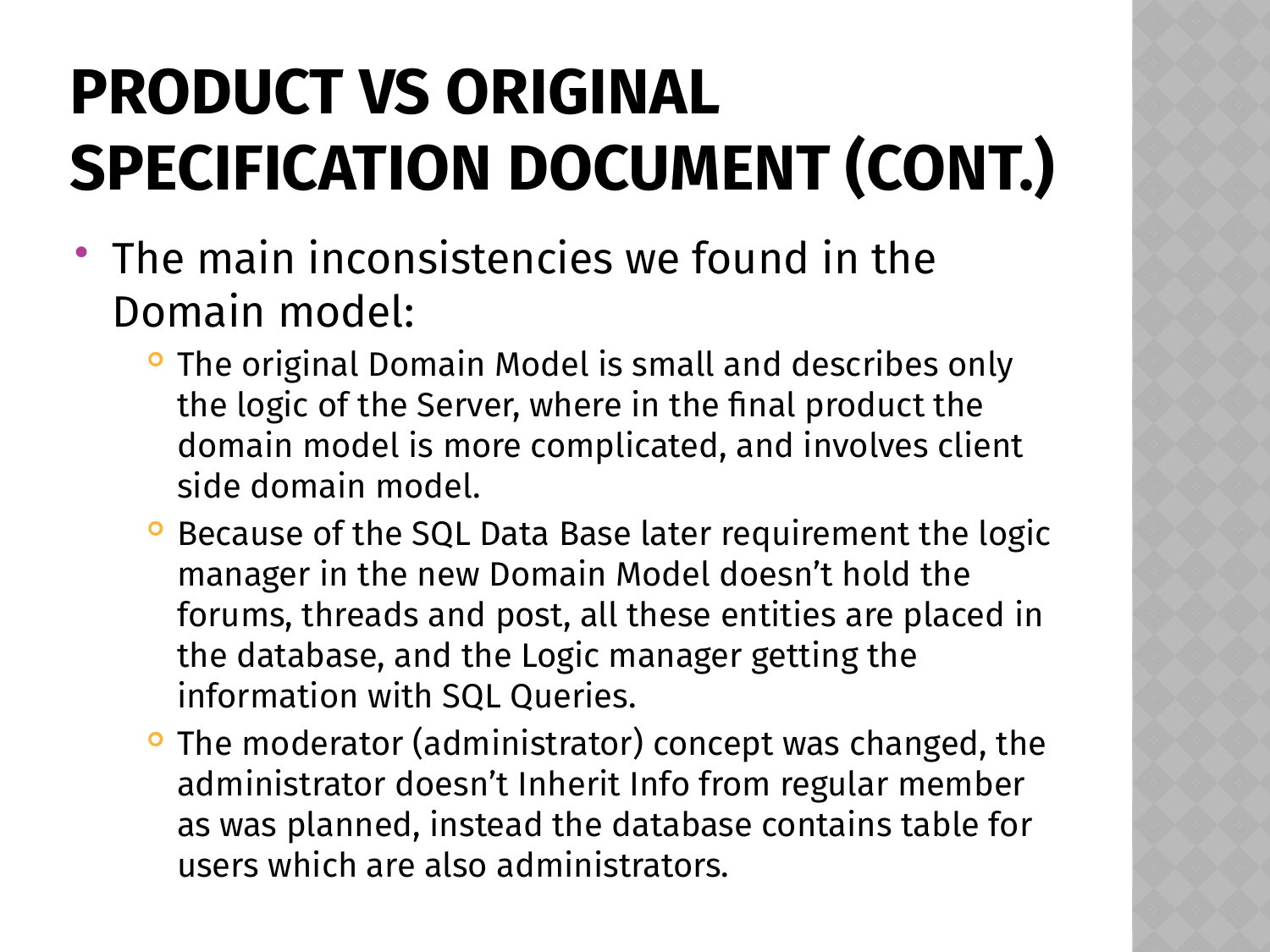

# Product VS Original Specification Document (cont.)
The main inconsistencies we found in the Domain model:
The original Domain Model is small and describes only the logic of the Server, where in the final product the domain model is more complicated, and involves client side domain model.
Because of the SQL Data Base later requirement the logic manager in the new Domain Model doesn’t hold the  forums, threads and post, all these entities are placed in the database, and the Logic manager getting the information with SQL Queries.
The moderator (administrator) concept was changed, the administrator doesn’t Inherit Info from regular member as was planned, instead the database contains table for users which are also administrators.